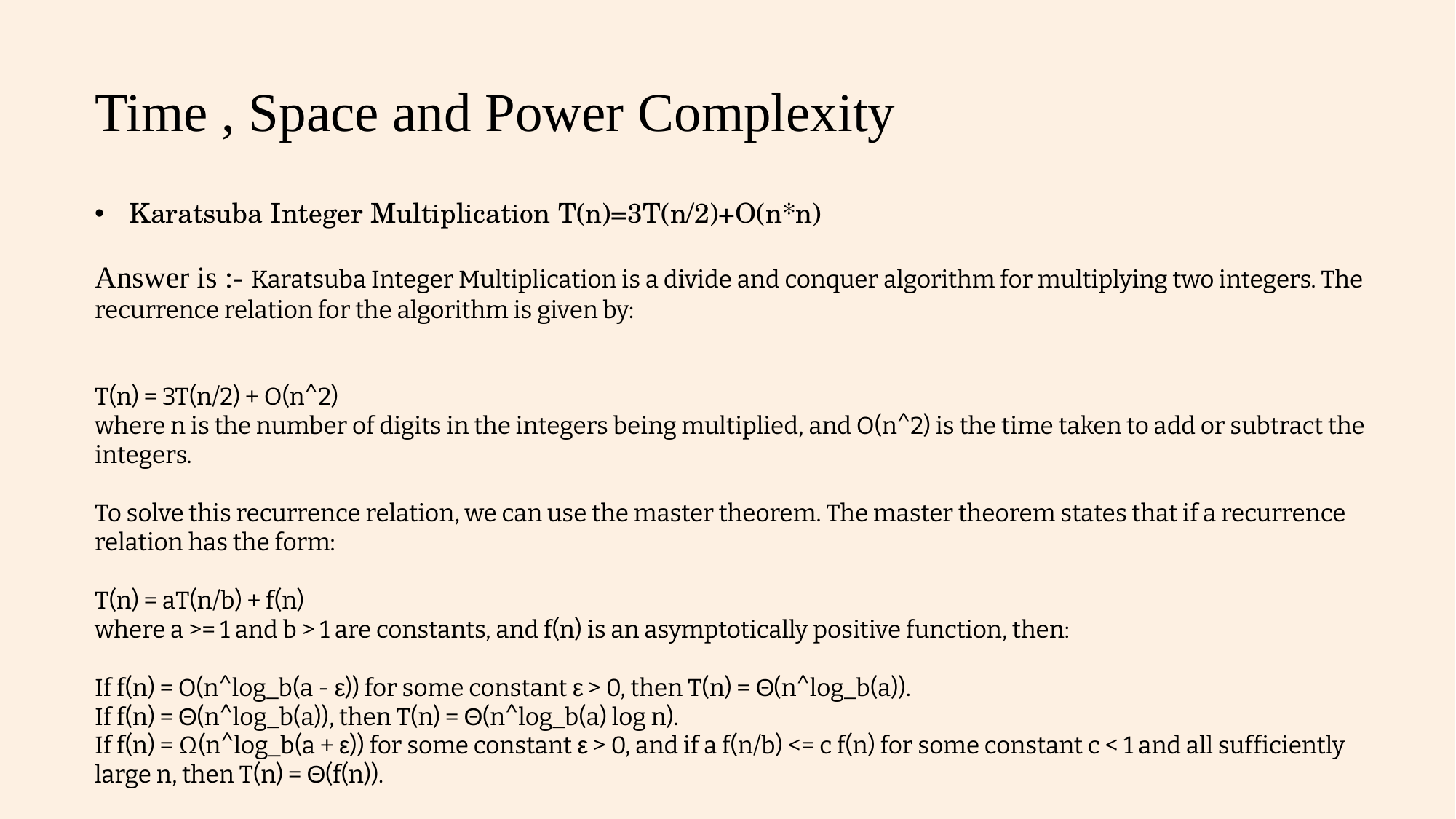

# Time , Space and Power Complexity
Karatsuba Integer Multiplication T(n)=3T(n/2)+O(n*n)
Answer is :- Karatsuba Integer Multiplication is a divide and conquer algorithm for multiplying two integers. The recurrence relation for the algorithm is given by:
T(n) = 3T(n/2) + O(n^2)
where n is the number of digits in the integers being multiplied, and O(n^2) is the time taken to add or subtract the integers.
To solve this recurrence relation, we can use the master theorem. The master theorem states that if a recurrence relation has the form:
T(n) = aT(n/b) + f(n)
where a >= 1 and b > 1 are constants, and f(n) is an asymptotically positive function, then:
If f(n) = O(n^log_b(a - ε)) for some constant ε > 0, then T(n) = Θ(n^log_b(a)).
If f(n) = Θ(n^log_b(a)), then T(n) = Θ(n^log_b(a) log n).
If f(n) = Ω(n^log_b(a + ε)) for some constant ε > 0, and if a f(n/b) <= c f(n) for some constant c < 1 and all sufficiently large n, then T(n) = Θ(f(n)).